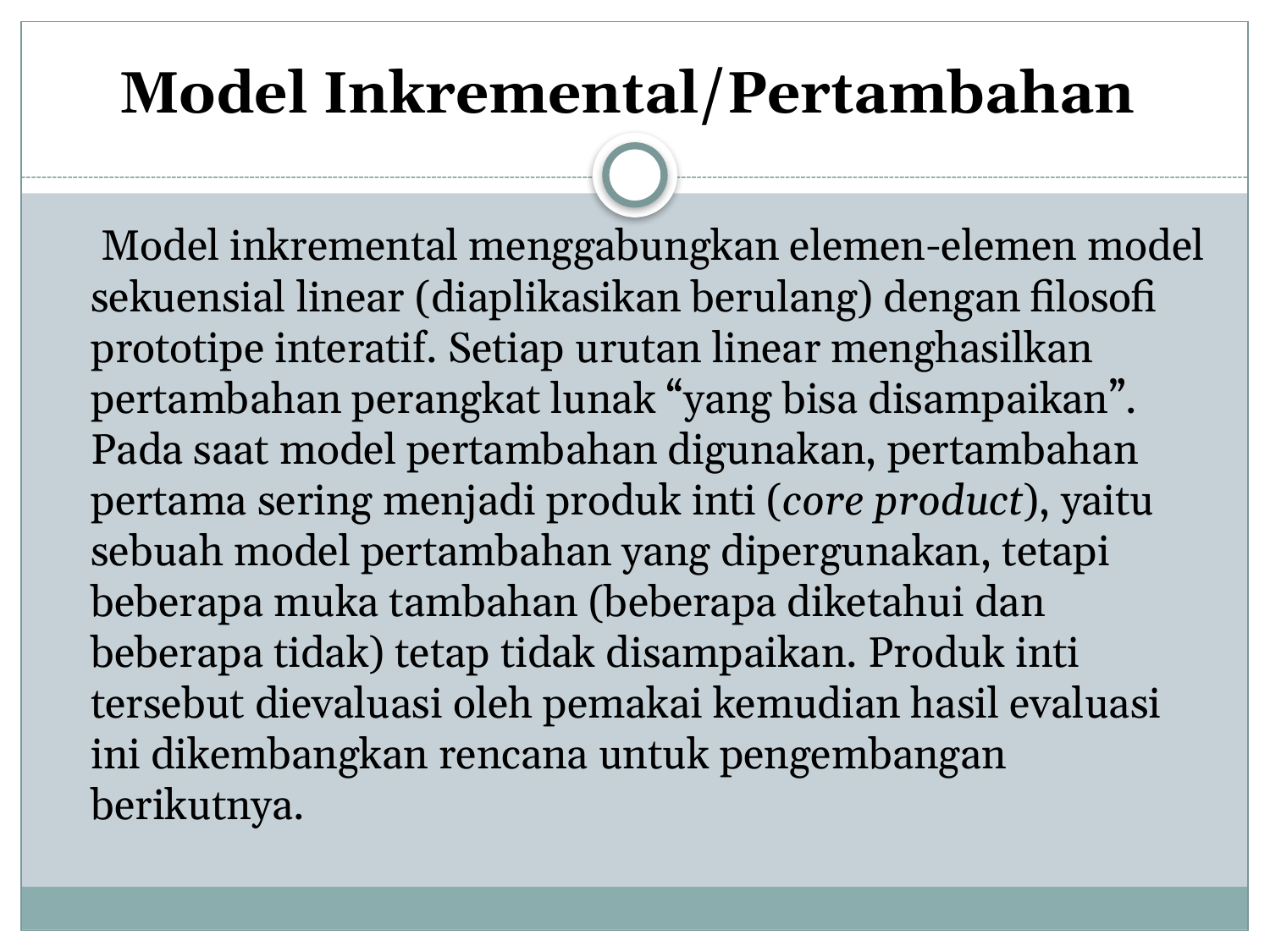

# Model Inkremental/Pertambahan
	 Model inkremental menggabungkan elemen-elemen model sekuensial linear (diaplikasikan berulang) dengan filosofi prototipe interatif. Setiap urutan linear menghasilkan pertambahan perangkat lunak “yang bisa disampaikan”.
Pada saat model pertambahan digunakan, pertambahan pertama sering menjadi produk inti (core product), yaitu sebuah model pertambahan yang dipergunakan, tetapi beberapa muka tambahan (beberapa diketahui dan beberapa tidak) tetap tidak disampaikan. Produk inti tersebut dievaluasi oleh pemakai kemudian hasil evaluasi ini dikembangkan rencana untuk pengembangan berikutnya.